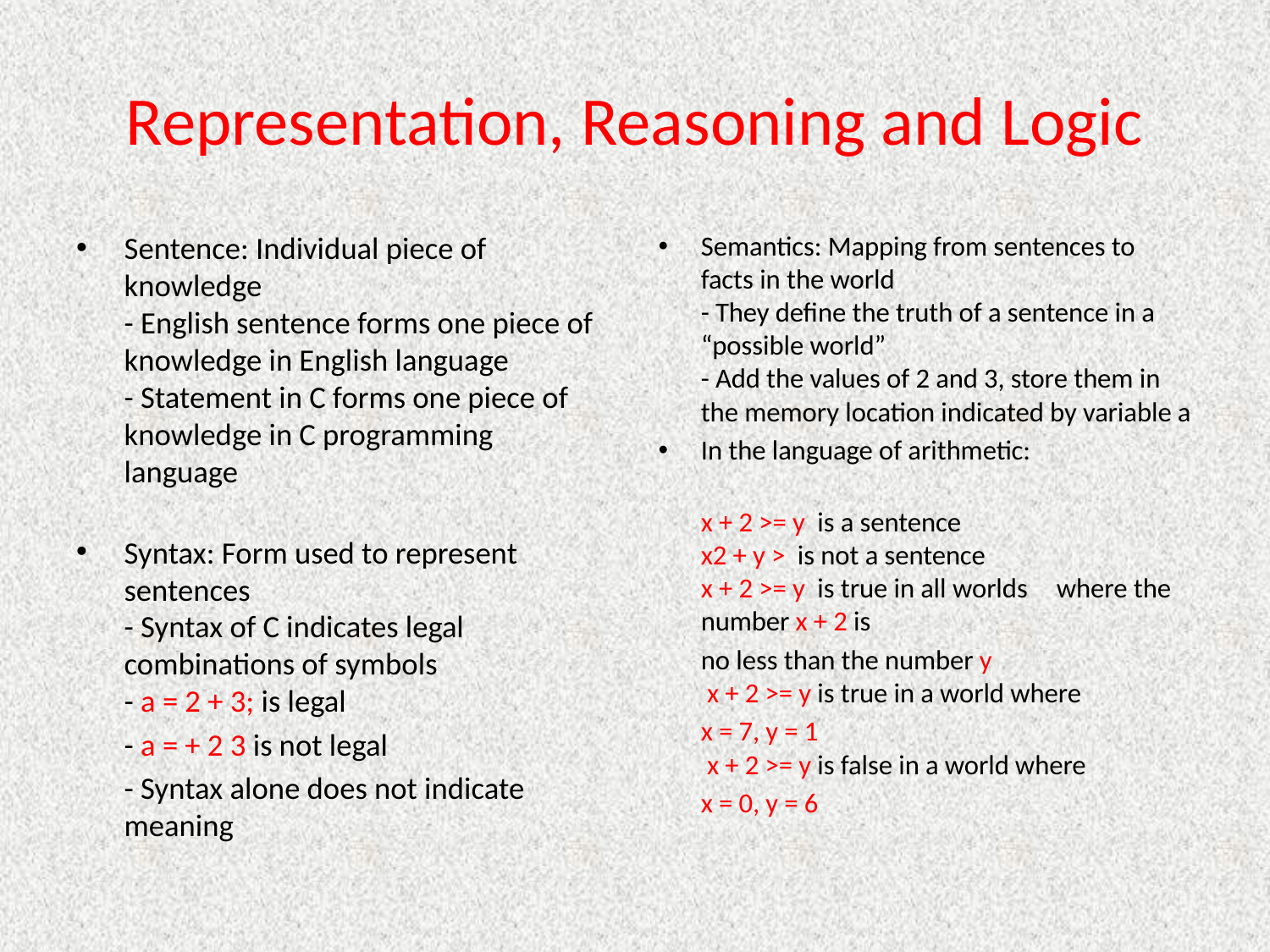

# Representation, Reasoning and Logic
Sentence: Individual piece of knowledge
- English sentence forms one piece of knowledge in English language
- Statement in C forms one piece of knowledge in C programming language
Syntax: Form used to represent sentences
- Syntax of C indicates legal combinations of symbols
- a = 2 + 3; is legal
	- a = + 2 3 is not legal
	- Syntax alone does not indicate meaning

Semantics: Mapping from sentences to facts in the world
- They define the truth of a sentence in a “possible world”
- Add the values of 2 and 3, store them in the memory location indicated by variable a
In the language of arithmetic:
	x + 2 >= y  is a sentence
x2 + y >  is not a sentence
x + 2 >= y  is true in all worlds 	where the number x + 2 is
		no less than the number y
 x + 2 >= y is true in a world where
		x = 7, y = 1
 x + 2 >= y is false in a world where
		x = 0, y = 6